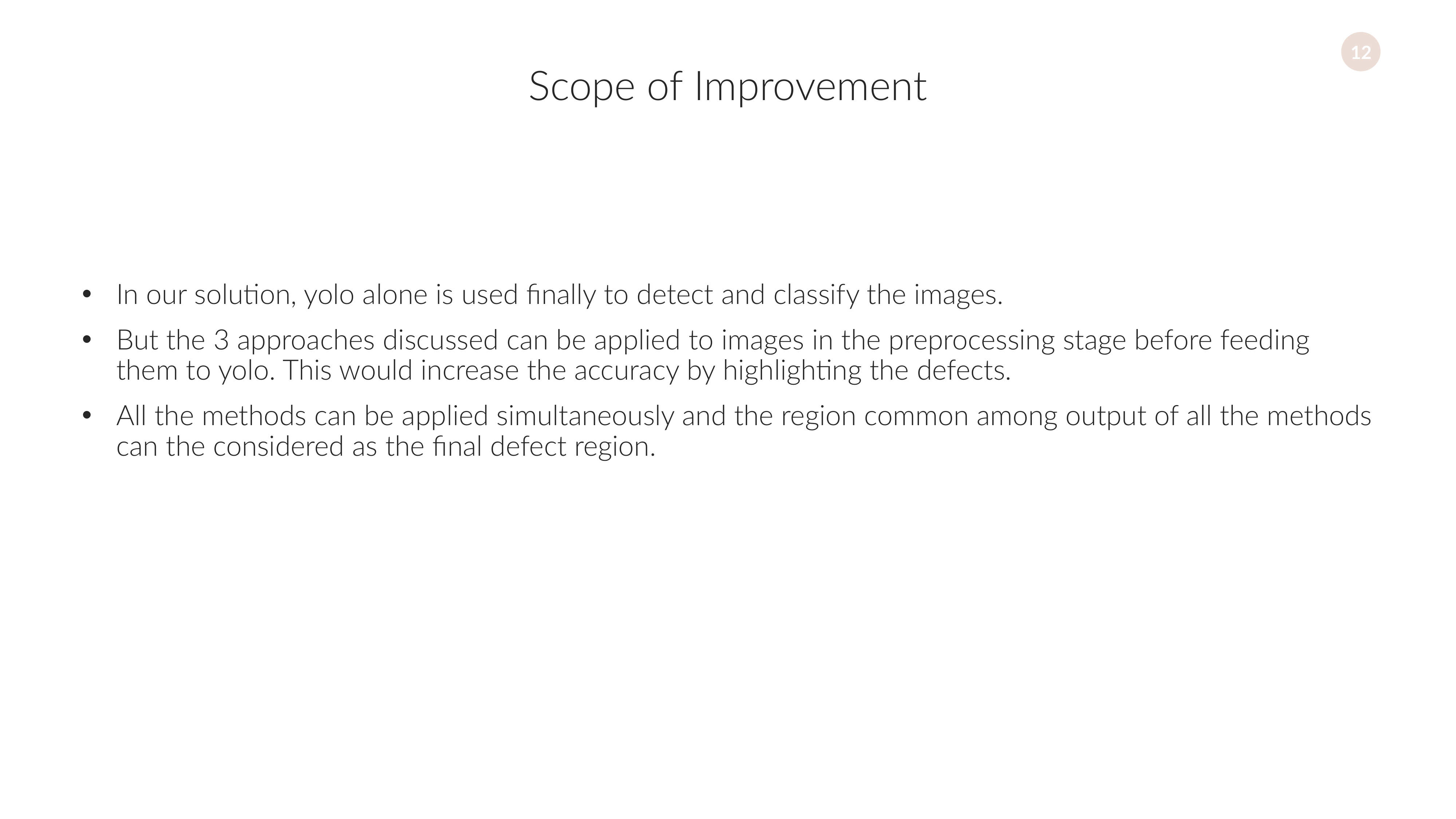

Scope of Improvement
In our solution, yolo alone is used finally to detect and classify the images.
But the 3 approaches discussed can be applied to images in the preprocessing stage before feeding them to yolo. This would increase the accuracy by highlighting the defects.
All the methods can be applied simultaneously and the region common among output of all the methods can the considered as the final defect region.